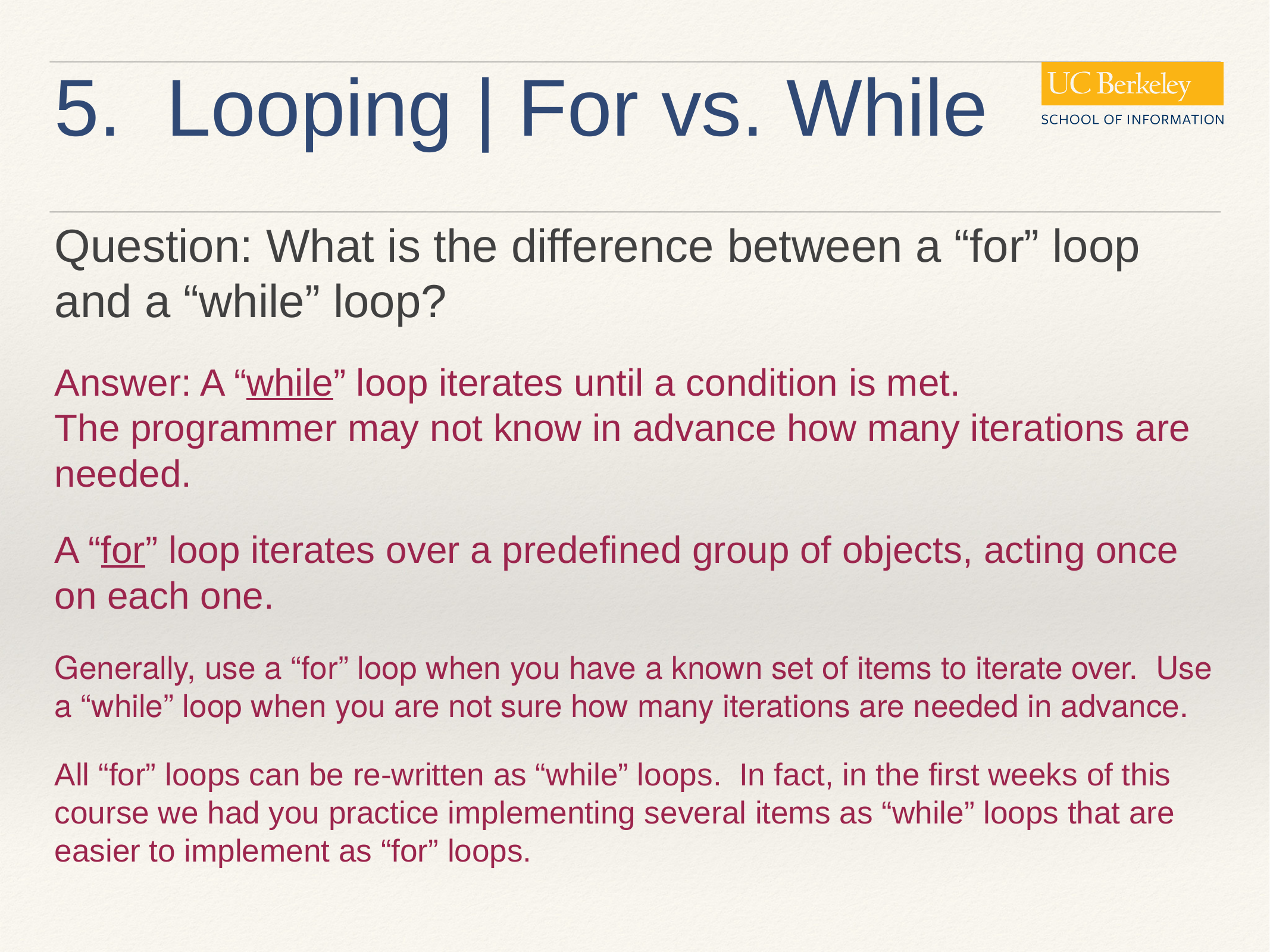

# 5.  Looping | For vs. While
Question: What is the difference between a “for” loop and a “while” loop?
Answer: A “while” loop iterates until a condition is met.
The programmer may not know in advance how many iterations are needed.
A “for” loop iterates over a predefined group of objects, acting once on each one.
Generally, use a “for” loop when you have a known set of items to iterate over.  Use a “while” loop when you are not sure how many iterations are needed in advance.
All “for” loops can be re-written as “while” loops.  In fact, in the first weeks of this course we had you practice implementing several items as “while” loops that are easier to implement as “for” loops.
16